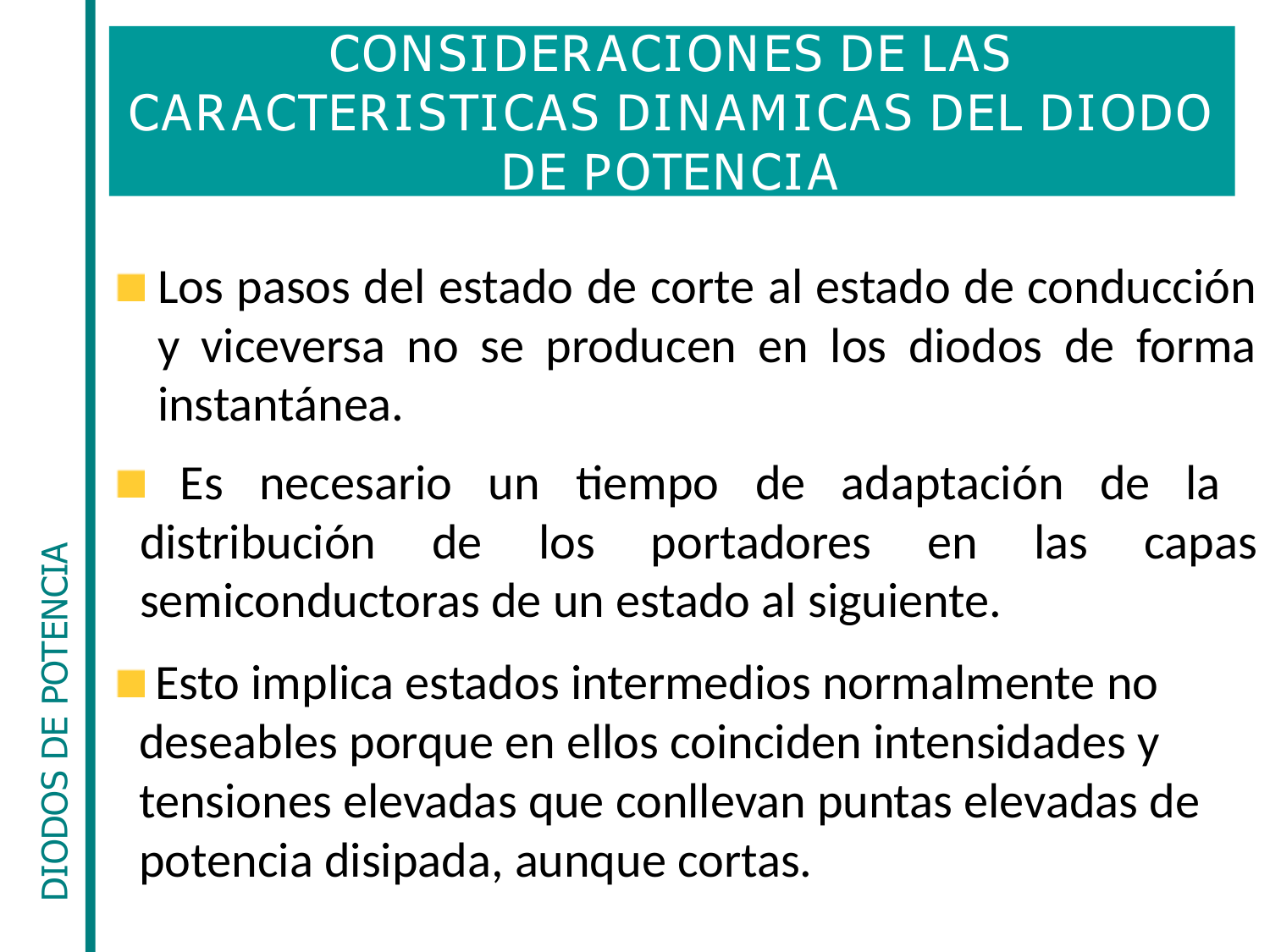

# CONSIDERACIONES DE LAS CARACTERISTICAS DINAMICAS DEL DIODO DE POTENCIA
Los pasos del estado de corte al estado de conducción y viceversa no se producen en los diodos de forma instantánea.
DIODOS DE POTENCIA
 Es necesario un tiempo de adaptación de la  distribución de los portadores en las capas semiconductoras de un estado al siguiente.
 Esto implica estados intermedios normalmente no deseables porque en ellos coinciden intensidades y tensiones elevadas que conllevan puntas elevadas de potencia disipada, aunque cortas.